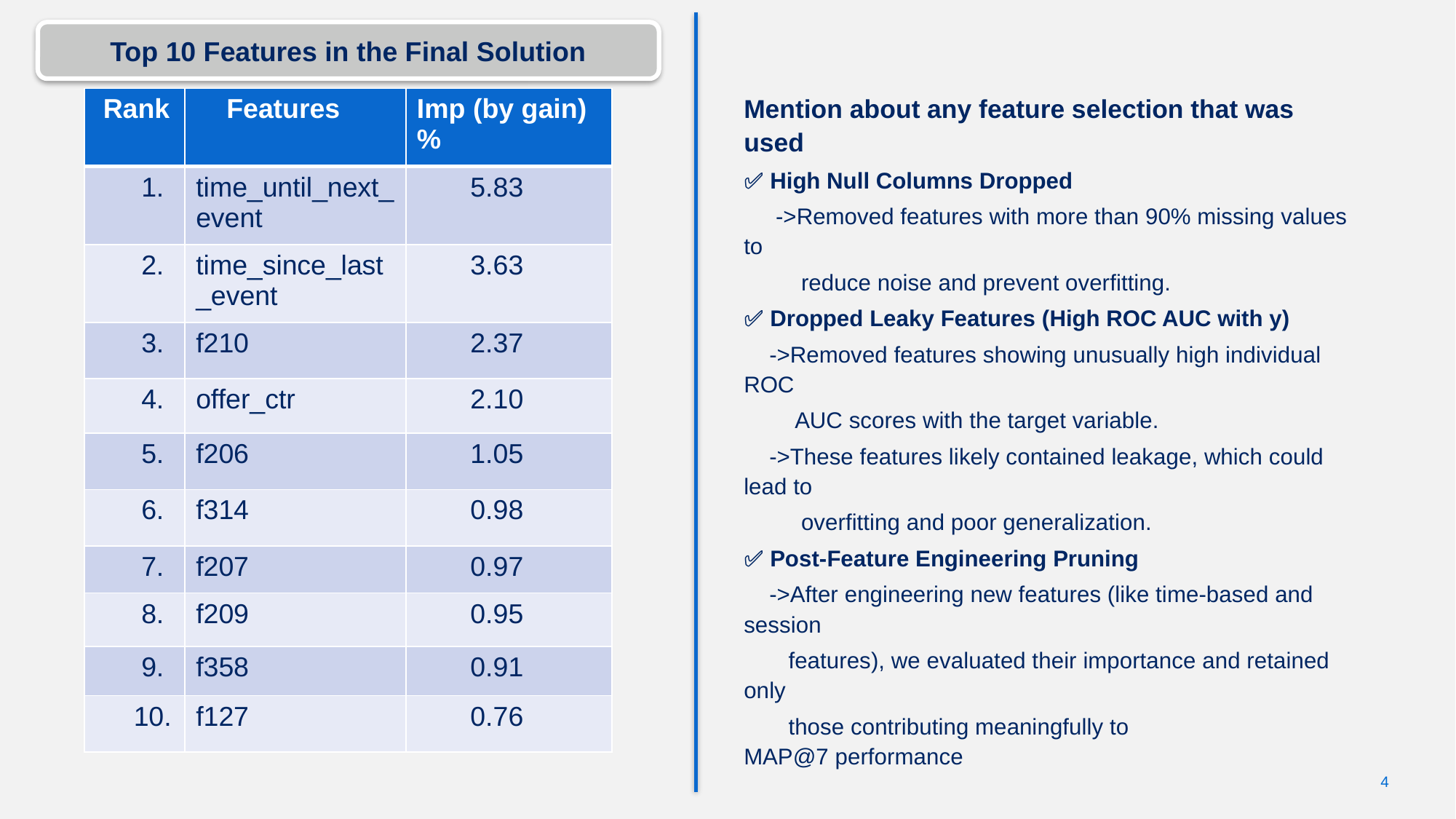

Top 10 Features in the Final Solution

Mention about any feature selection that was used
✅ High Null Columns Dropped
     ->Removed features with more than 90% missing values to
         reduce noise and prevent overfitting.
✅ Dropped Leaky Features (High ROC AUC with y)
    ->Removed features showing unusually high individual ROC
        AUC scores with the target variable.
    ->These features likely contained leakage, which could lead to
         overfitting and poor generalization.
✅ Post-Feature Engineering Pruning
    ->After engineering new features (like time-based and session
       features), we evaluated their importance and retained only
       those contributing meaningfully to MAP@7 performance
| Rank | Features | Imp (by gain)% |
| --- | --- | --- |
| 1. | time\_until\_next\_event | 5.83 |
| 2. | time\_since\_last\_event | 3.63 |
| 3. | f210 | 2.37 |
| 4. | offer\_ctr | 2.10 |
| 5. | f206 | 1.05 |
| 6. | f314 | 0.98 |
| 7. | f207 | 0.97 |
| 8. | f209 | 0.95 |
| 9. | f358 | 0.91 |
| 10. | f127 | 0.76 |
4